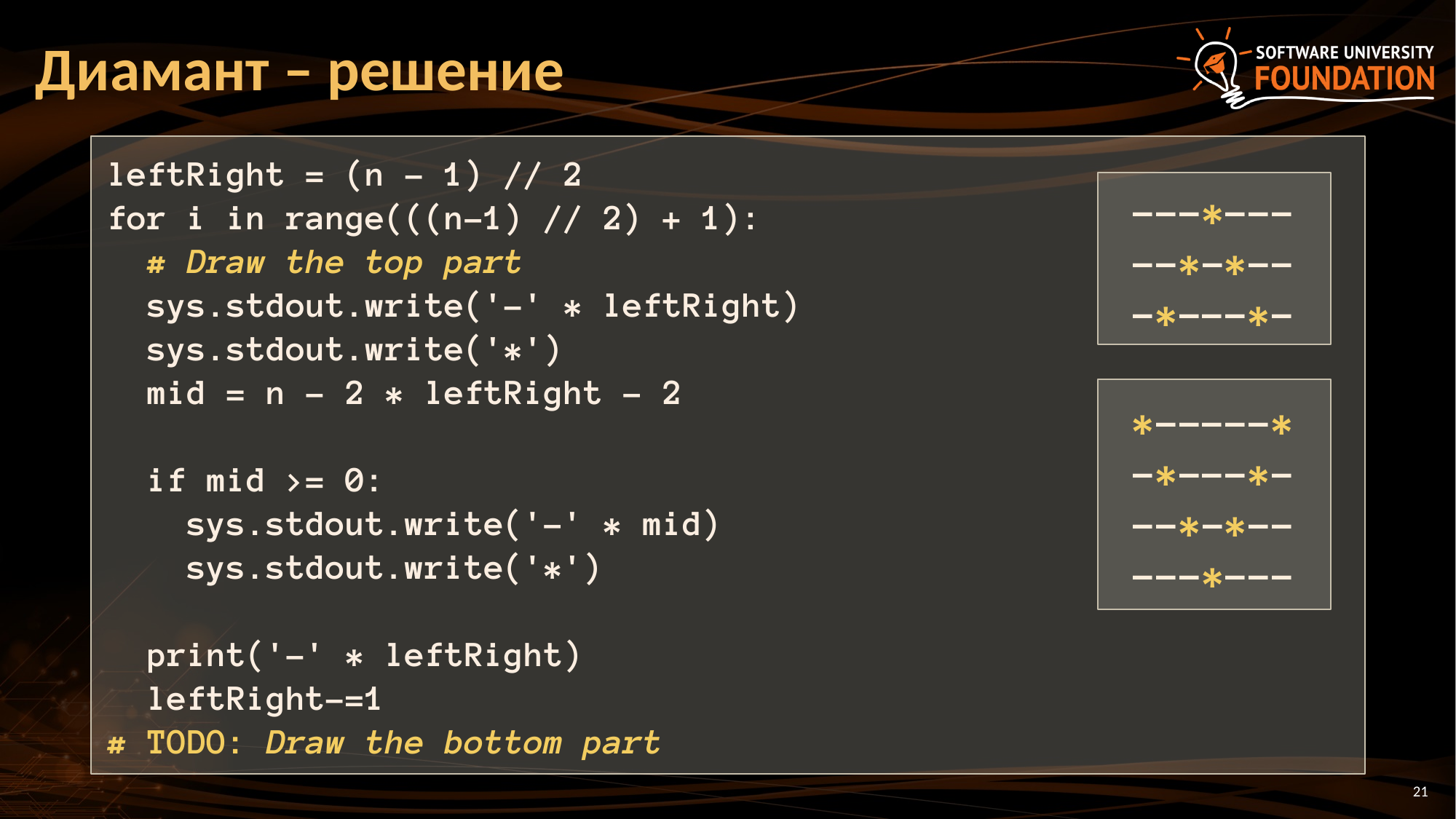

# Диамант – решение
leftRight = (n - 1) // 2
for i in range(((n-1) // 2) + 1):
  # Draw the top part
  sys.stdout.write('-' * leftRight)
  sys.stdout.write('*')
  mid = n - 2 * leftRight – 2

  if mid >= 0:
    sys.stdout.write('-' * mid)
    sys.stdout.write('*')

  print('-' * leftRight)
  leftRight-=1
# TODO: Draw the bottom part
---*---
--*-*--
-*---*-
*-----*
-*---*-
--*-*--
---*---
21